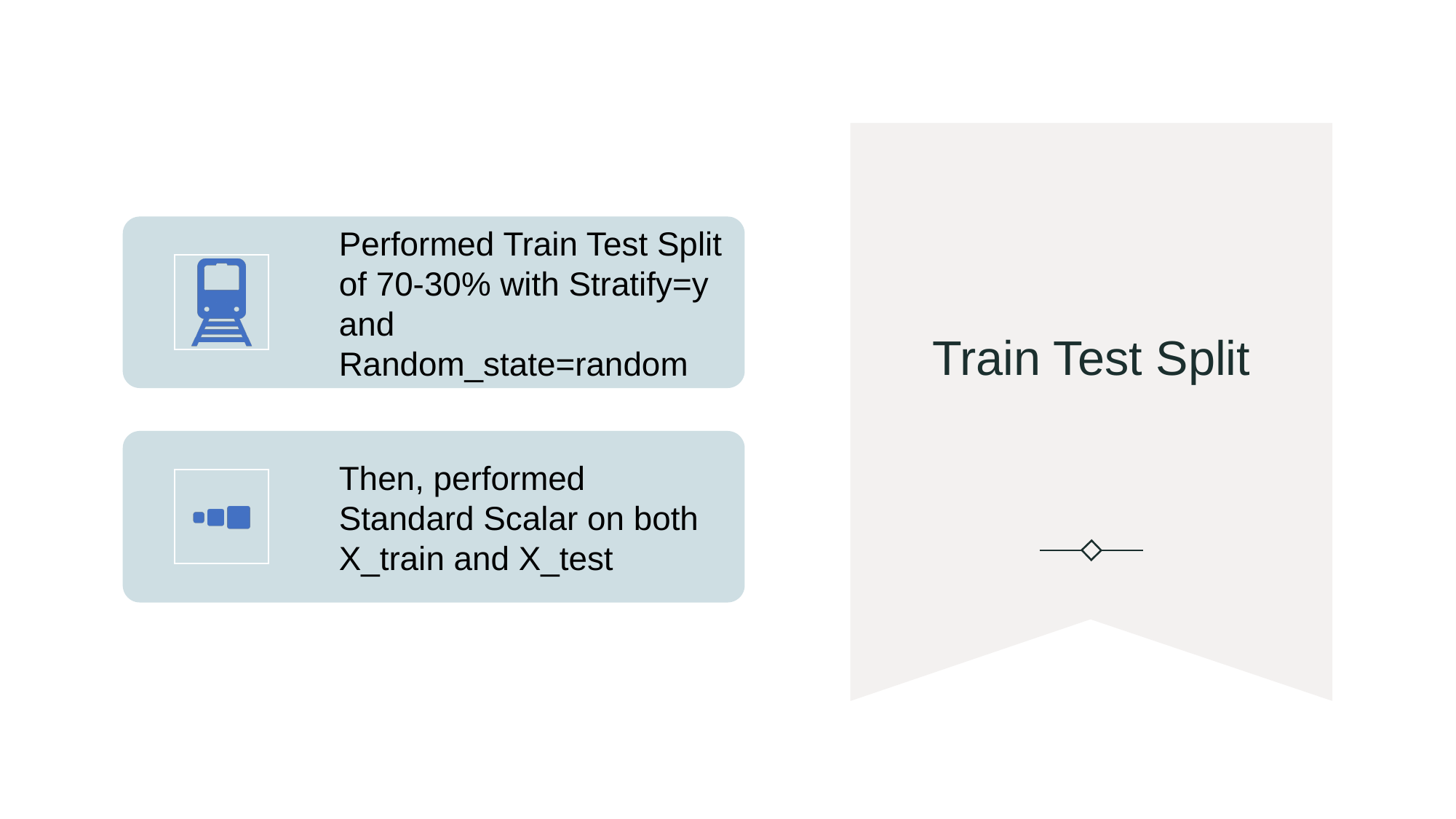

Performed Train Test Split of 70-30% with Stratify=y and Random_state=random
Then, performed Standard Scalar on both X_train and X_test
# Train Test Split